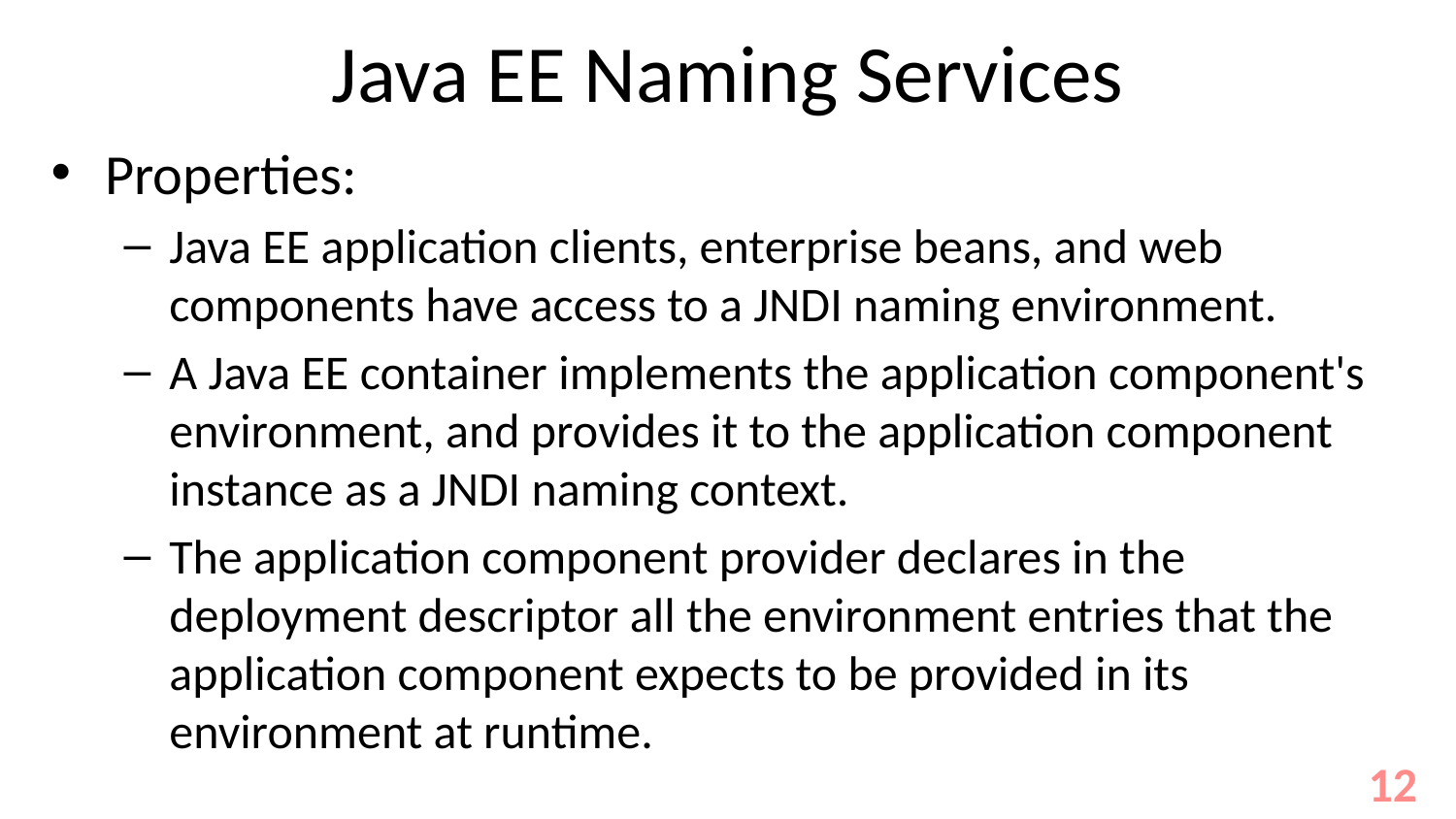

# Java EE Naming Services
Properties:
Java EE application clients, enterprise beans, and web components have access to a JNDI naming environment.
A Java EE container implements the application component's environment, and provides it to the application component instance as a JNDI naming context.
The application component provider declares in the deployment descriptor all the environment entries that the application component expects to be provided in its environment at runtime.

12